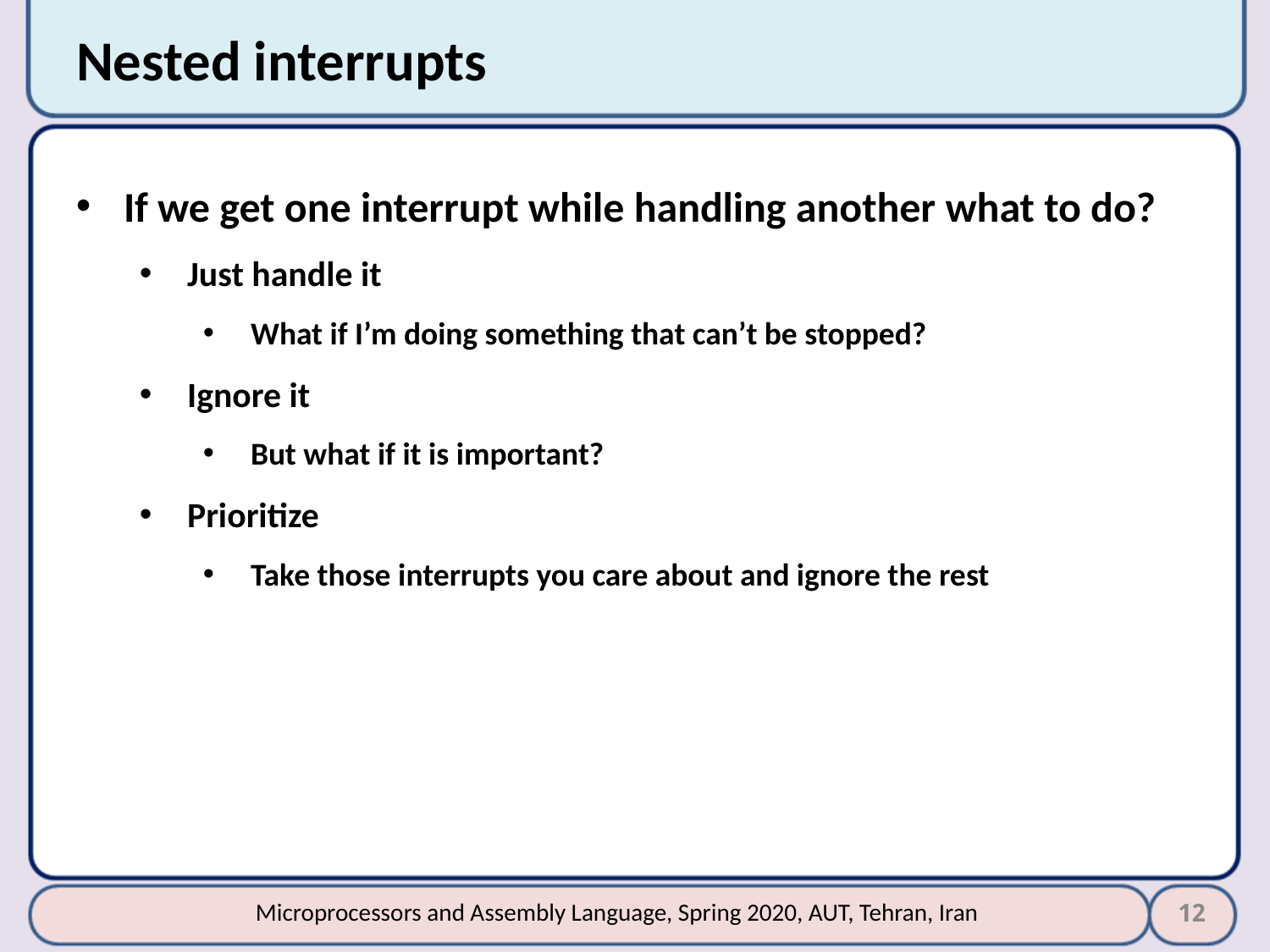

# Nested interrupts

If we get one interrupt while handling another what to do?
Just handle it
What if I’m doing something that can’t be stopped?
Ignore it
But what if it is important?
Prioritize
Take those interrupts you care about and ignore the rest
12
Microprocessors and Assembly Language, Spring 2020, AUT, Tehran, Iran